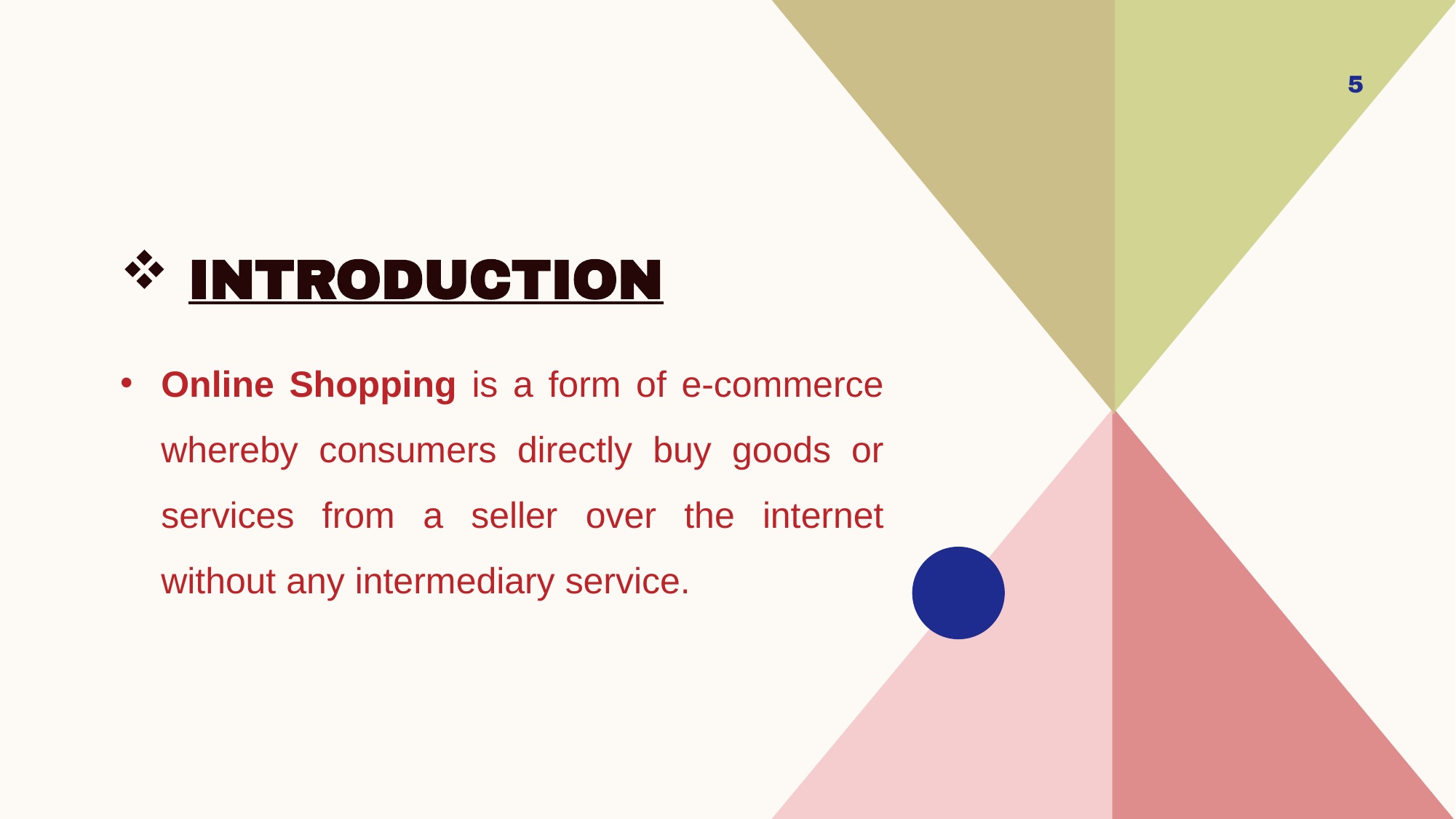

5
# introduction
Online Shopping is a form of e-commerce whereby consumers directly buy goods or services from a seller over the internet without any intermediary service.